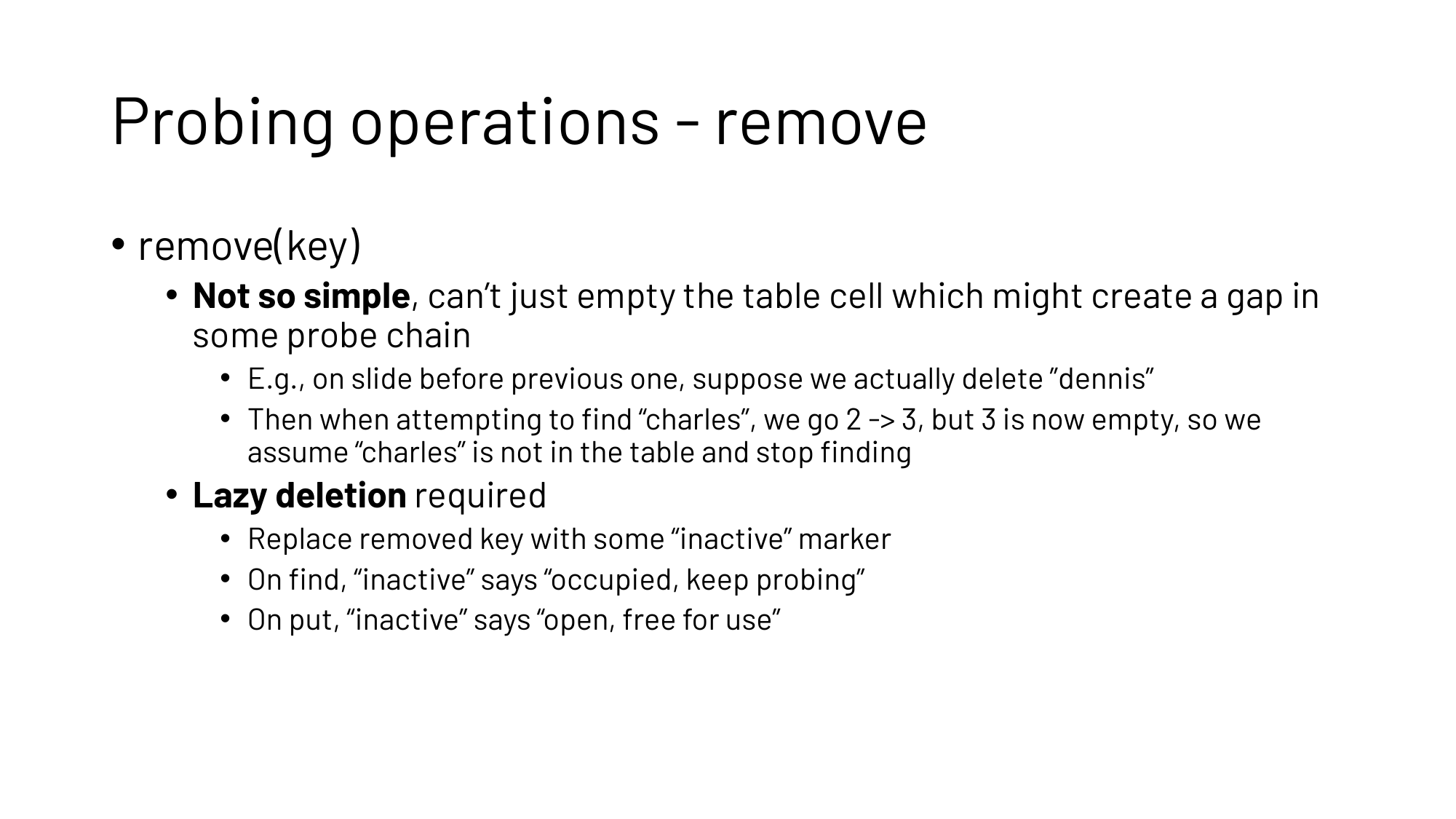

# Probing operations - remove
remove(key)
Not so simple, can’t just empty the table cell which might create a gap in some probe chain
E.g., on slide before previous one, suppose we actually delete ”dennis”
Then when attempting to find “charles”, we go 2 -> 3, but 3 is now empty, so we assume “charles” is not in the table and stop finding
Lazy deletion required
Replace removed key with some “inactive” marker
On find, “inactive” says “occupied, keep probing”
On put, “inactive” says “open, free for use”